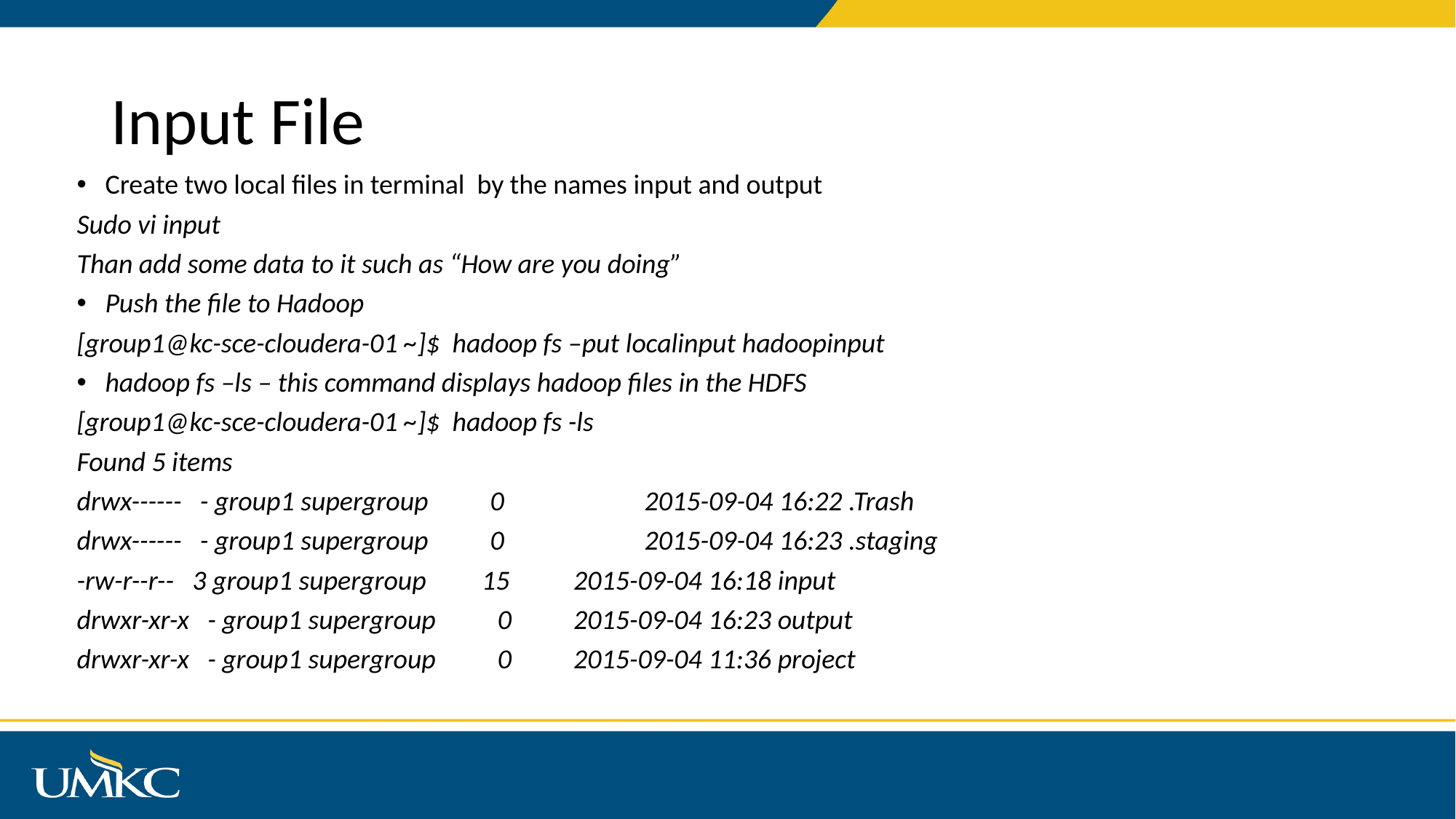

# Input File
Create two local files in terminal  by the names input and output
Sudo vi input
Than add some data to it such as “How are you doing”
Push the file to Hadoop
[group1@kc-sce-cloudera-01 ~]$  hadoop fs –put localinput hadoopinput
hadoop fs –ls – this command displays hadoop files in the HDFS
[group1@kc-sce-cloudera-01 ~]$  hadoop fs -ls
Found 5 items
drwx------   - group1 supergroup          0 		2015-09-04 16:22 .Trash
drwx------   - group1 supergroup          0 		2015-09-04 16:23 .staging
-rw-r--r--   3 group1 supergroup         15 	2015-09-04 16:18 input
drwxr-xr-x   - group1 supergroup          0 	2015-09-04 16:23 output
drwxr-xr-x   - group1 supergroup          0 	2015-09-04 11:36 project